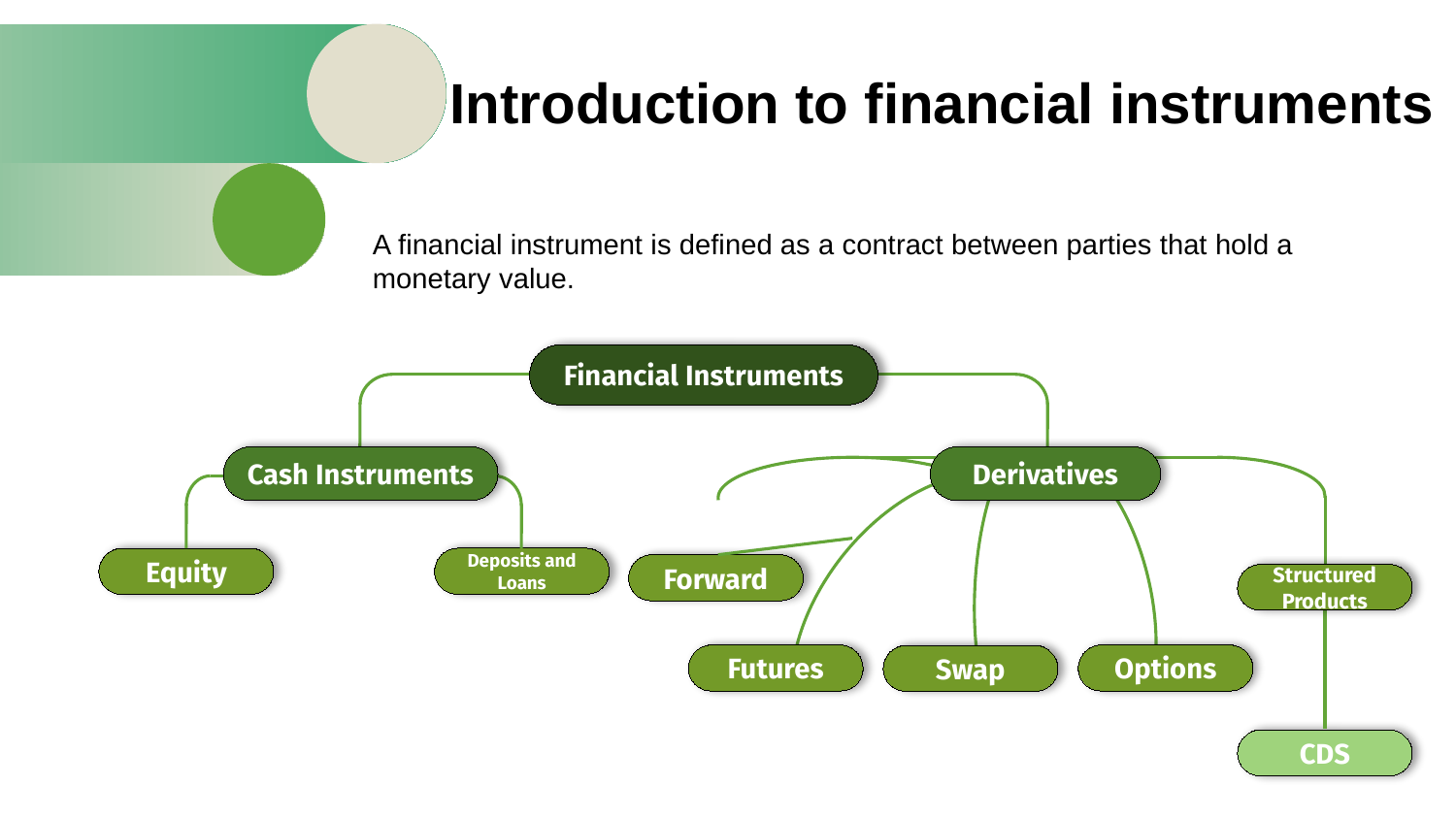

# Introduction to financial instruments

A financial instrument is defined as a contract between parties that hold a monetary value.
Financial Instruments

Cash Instruments
Derivatives

Deposits and Loans
Equity
Forward
Structured Products

Futures
Options
Swap
CDS